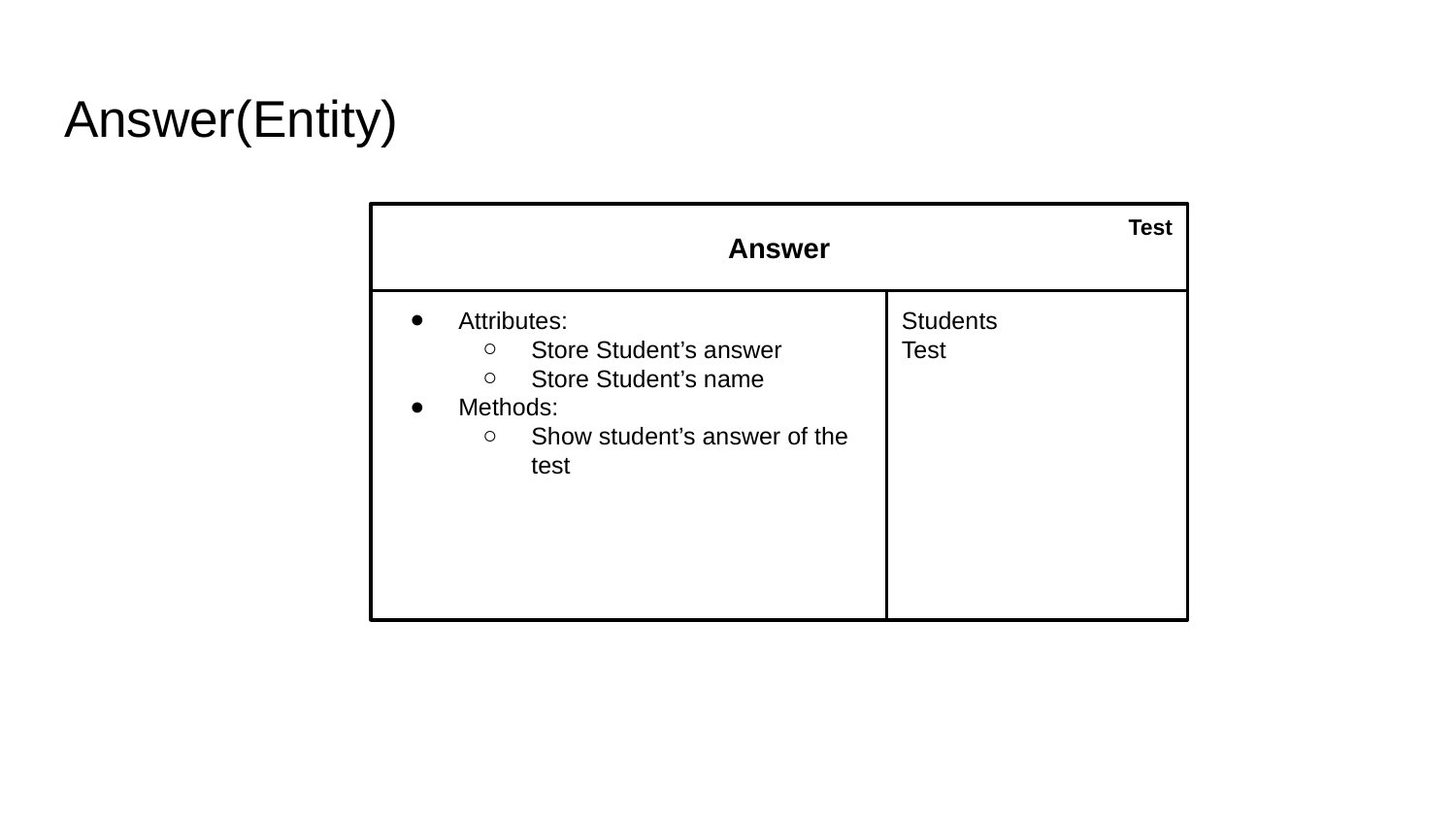

Answer(Entity)

Answer
Test
Attributes:
Store Student’s answer
Store Student’s name
Methods:
Show student’s answer of the test
Students
Test